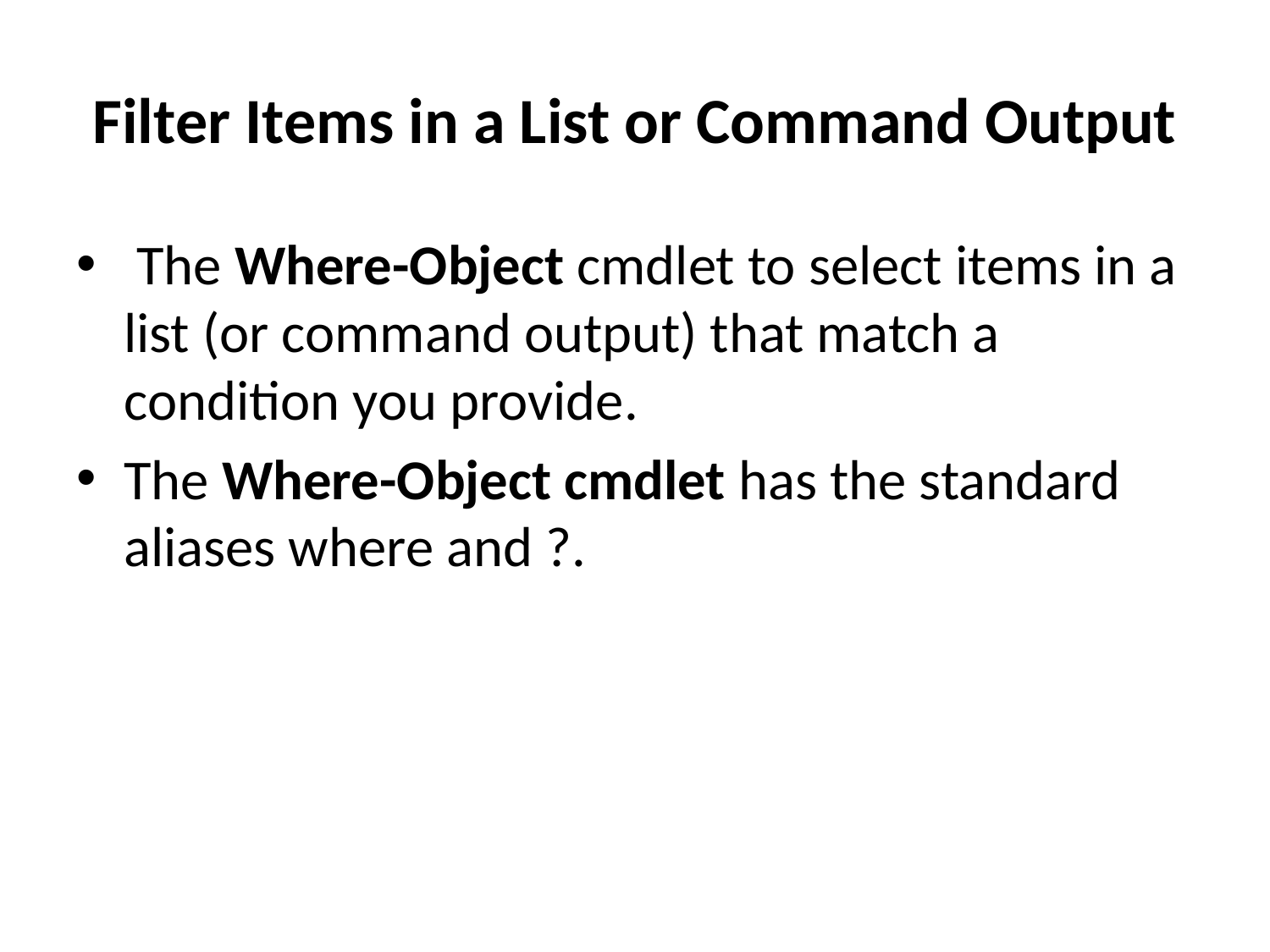

# Filter Items in a List or Command Output
 The Where-Object cmdlet to select items in a list (or command output) that match a condition you provide.
The Where-Object cmdlet has the standard aliases where and ?.